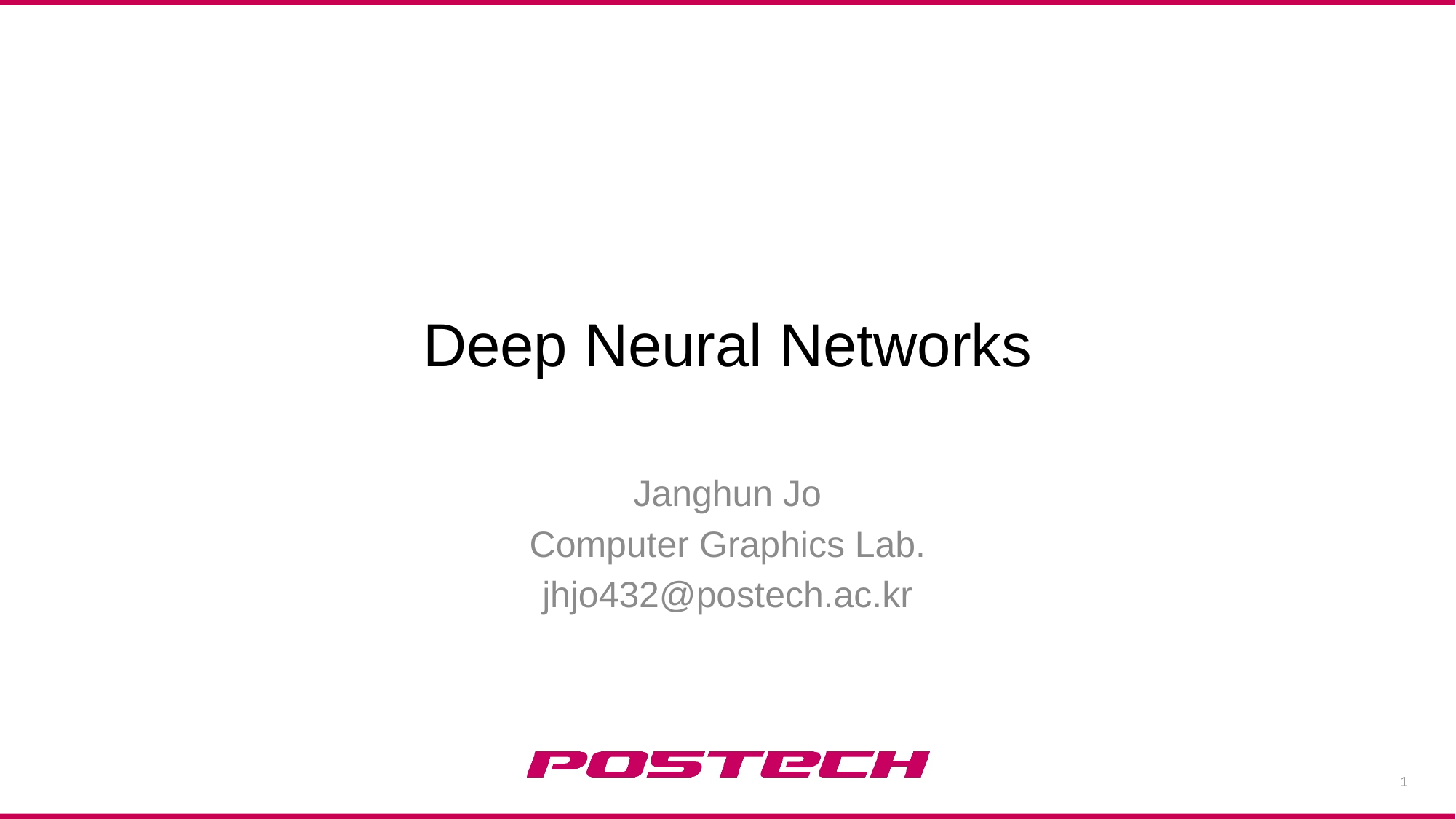

# Deep Neural Networks
Janghun Jo
Computer Graphics Lab.
jhjo432@postech.ac.kr

1